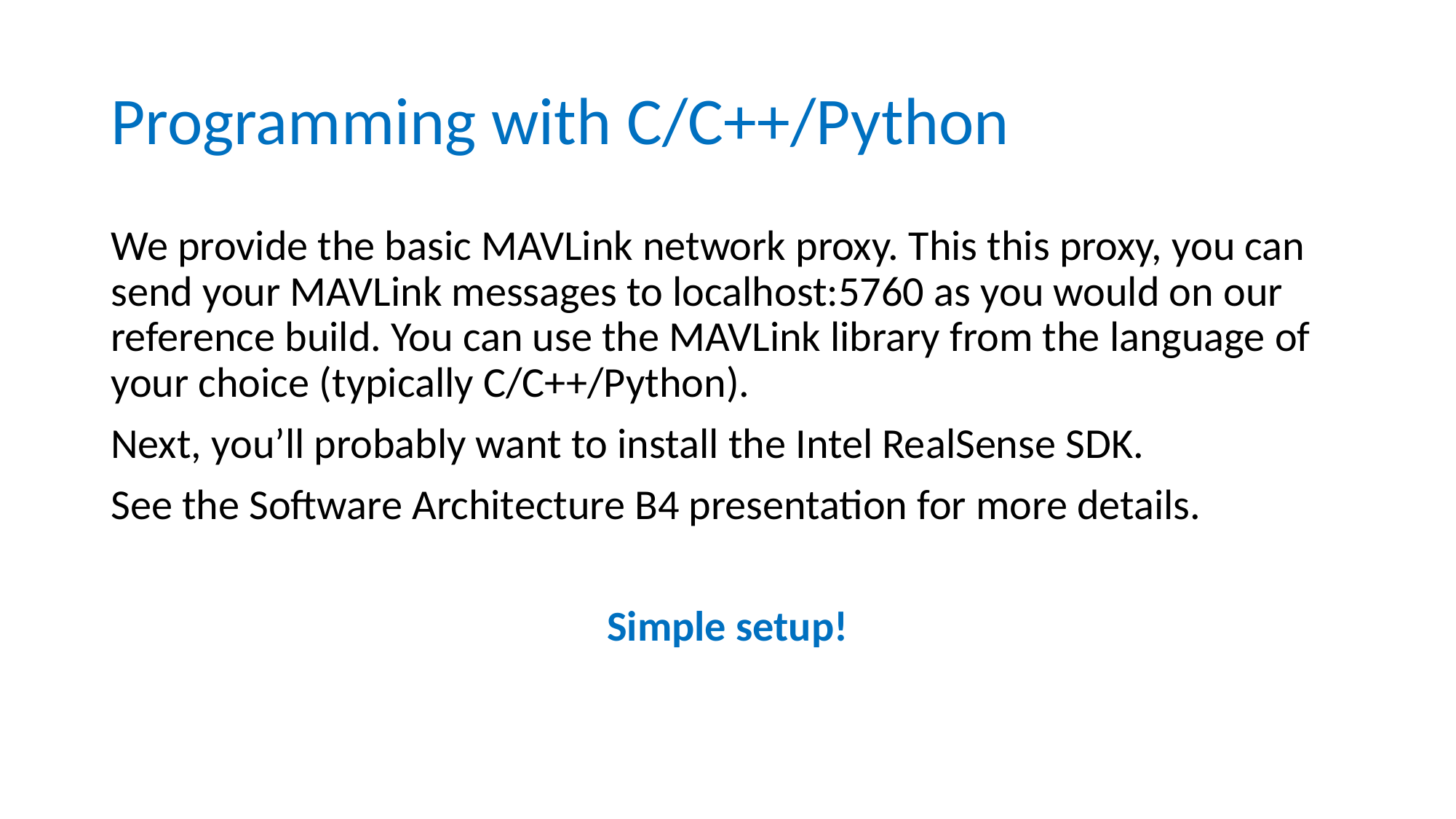

# Programming with C/C++/Python
We provide the basic MAVLink network proxy. This this proxy, you can send your MAVLink messages to localhost:5760 as you would on our reference build. You can use the MAVLink library from the language of your choice (typically C/C++/Python).
Next, you’ll probably want to install the Intel RealSense SDK.
See the Software Architecture B4 presentation for more details.

Simple setup!